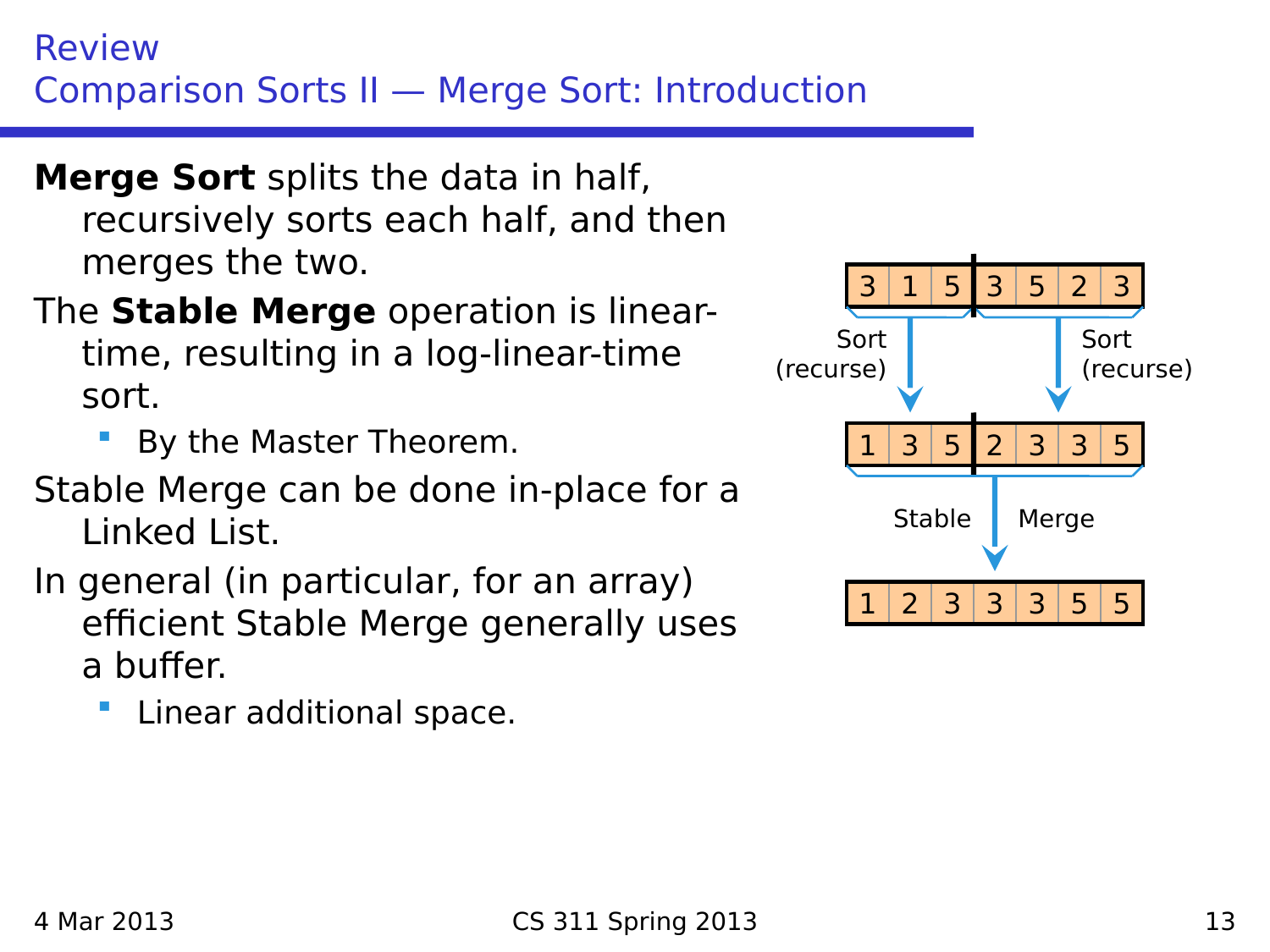

# Review Comparison Sorts II — Merge Sort: Introduction
Merge Sort splits the data in half, recursively sorts each half, and then merges the two.
The Stable Merge operation is linear-time, resulting in a log-linear-time sort.
By the Master Theorem.
Stable Merge can be done in-place for a Linked List.
In general (in particular, for an array) efficient Stable Merge generally uses a buffer.
Linear additional space.

3

1
5
3
5
2
3

Sort (recurse)

Sort (recurse)

1

3
5
2
3
3
5

Stable
Merge
1

2
3
3
3
5
5
4 Mar 2013
CS 311 Spring 2013
13